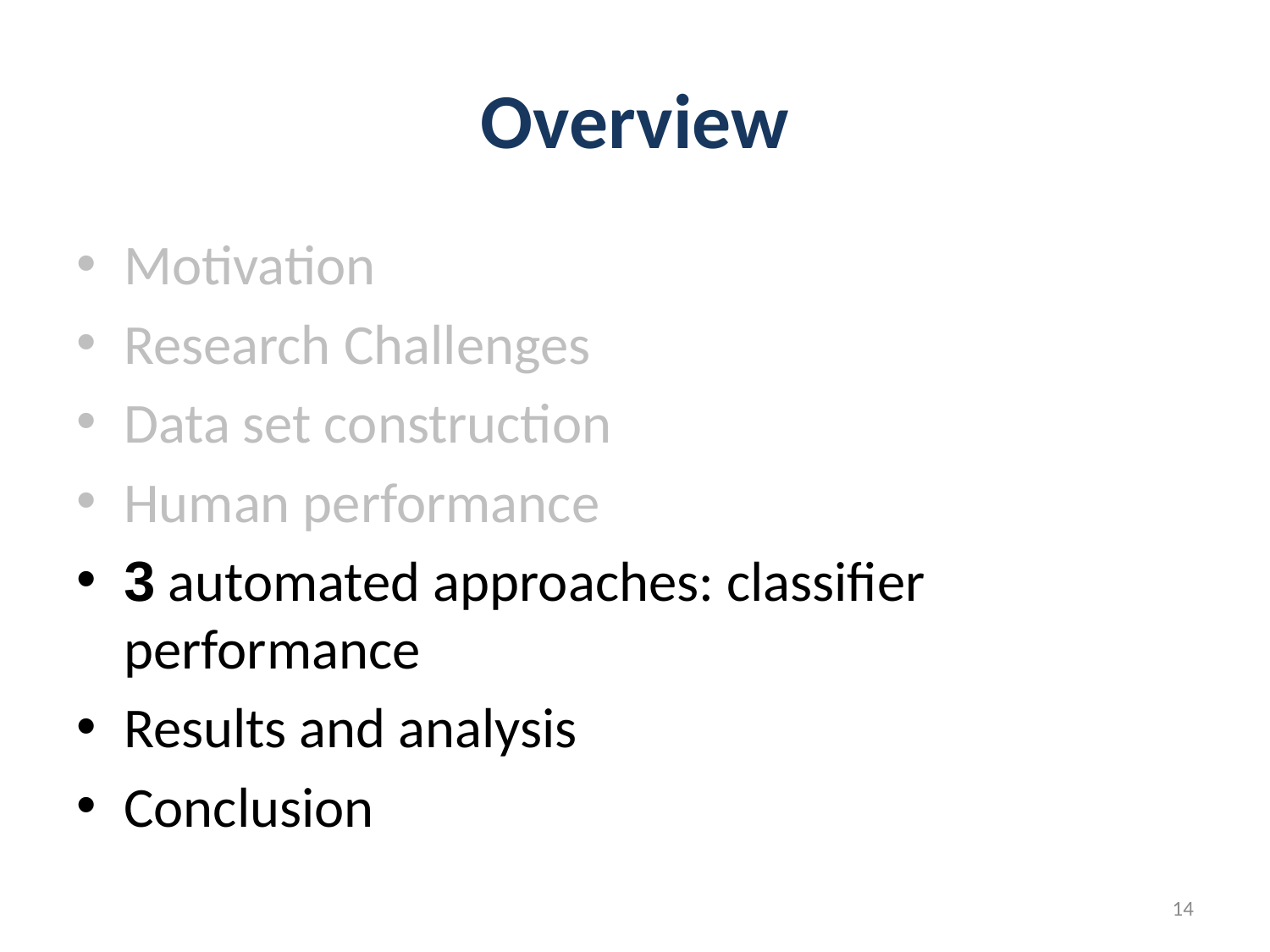

# Overview
Motivation
Research Challenges
Data set construction
Human performance
3 automated approaches: classifier performance
Results and analysis
Conclusion

14